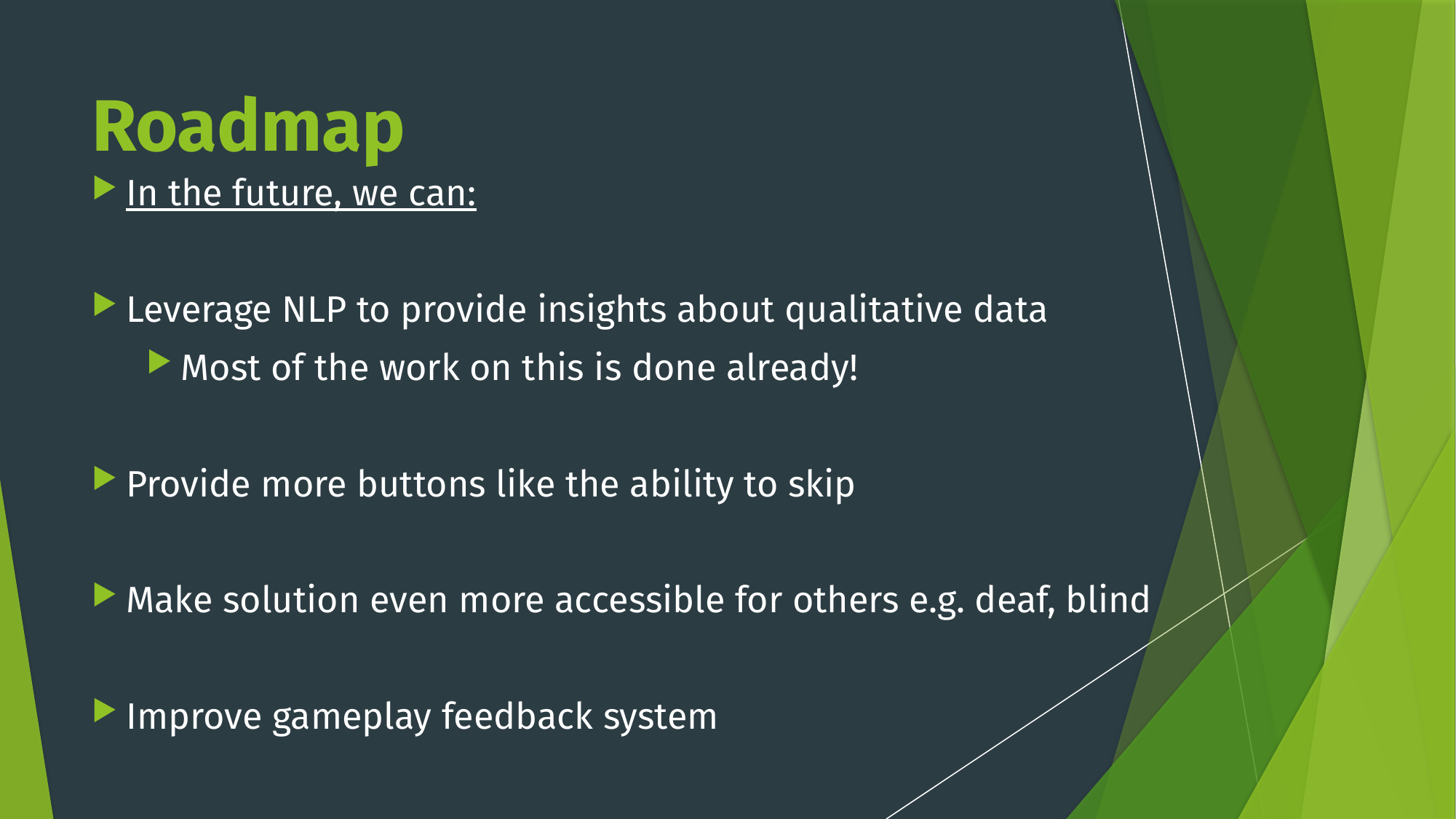

Roadmap
In the future, we can:

Leverage NLP to provide insights about qualitative data
Most of the work on this is done already!

Provide more buttons like the ability to skip

Make solution even more accessible for others e.g. deaf, blind

Improve gameplay feedback system